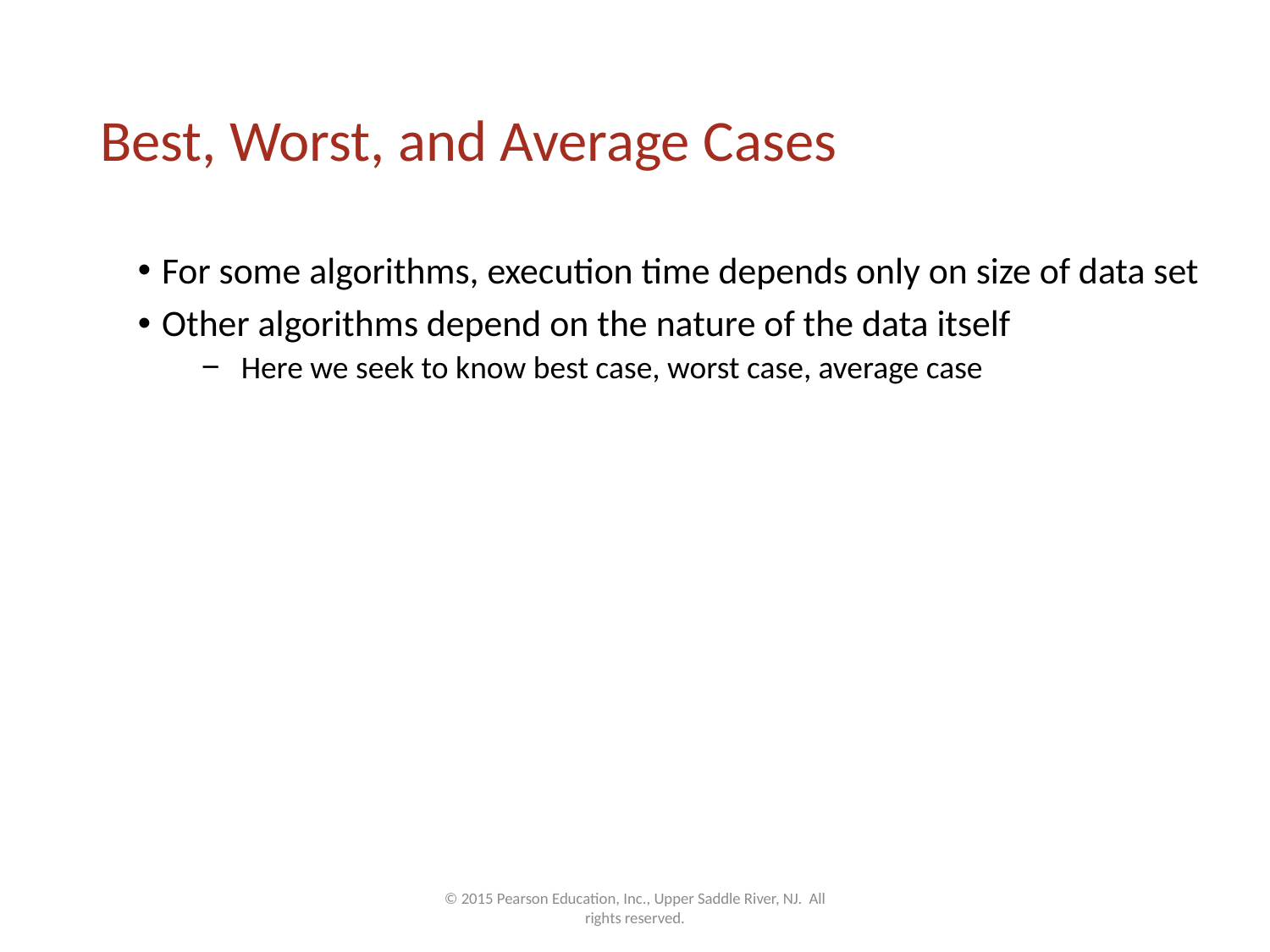

# Best, Worst, and Average Cases
For some algorithms, execution time depends only on size of data set
Other algorithms depend on the nature of the data itself
Here we seek to know best case, worst case, average case
© 2015 Pearson Education, Inc., Upper Saddle River, NJ.  All rights reserved.